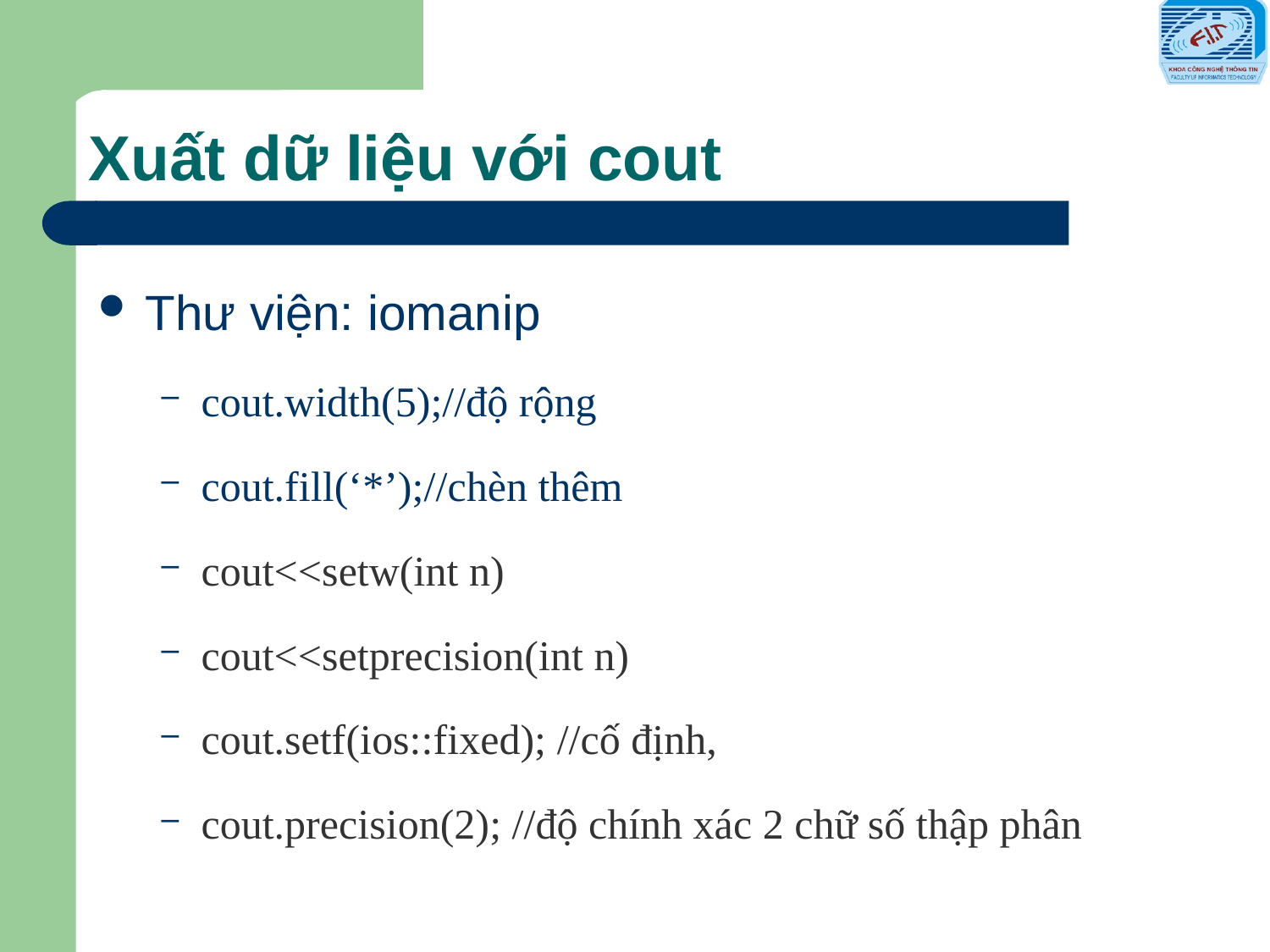

# Xuất dữ liệu với cout
Thư viện: iomanip
cout.width(5);//độ rộng
cout.fill(‘*’);//chèn thêm
cout<<setw(int n)
cout<<setprecision(int n)
cout.setf(ios::fixed); //cố định,
cout.precision(2); //độ chính xác 2 chữ số thập phân